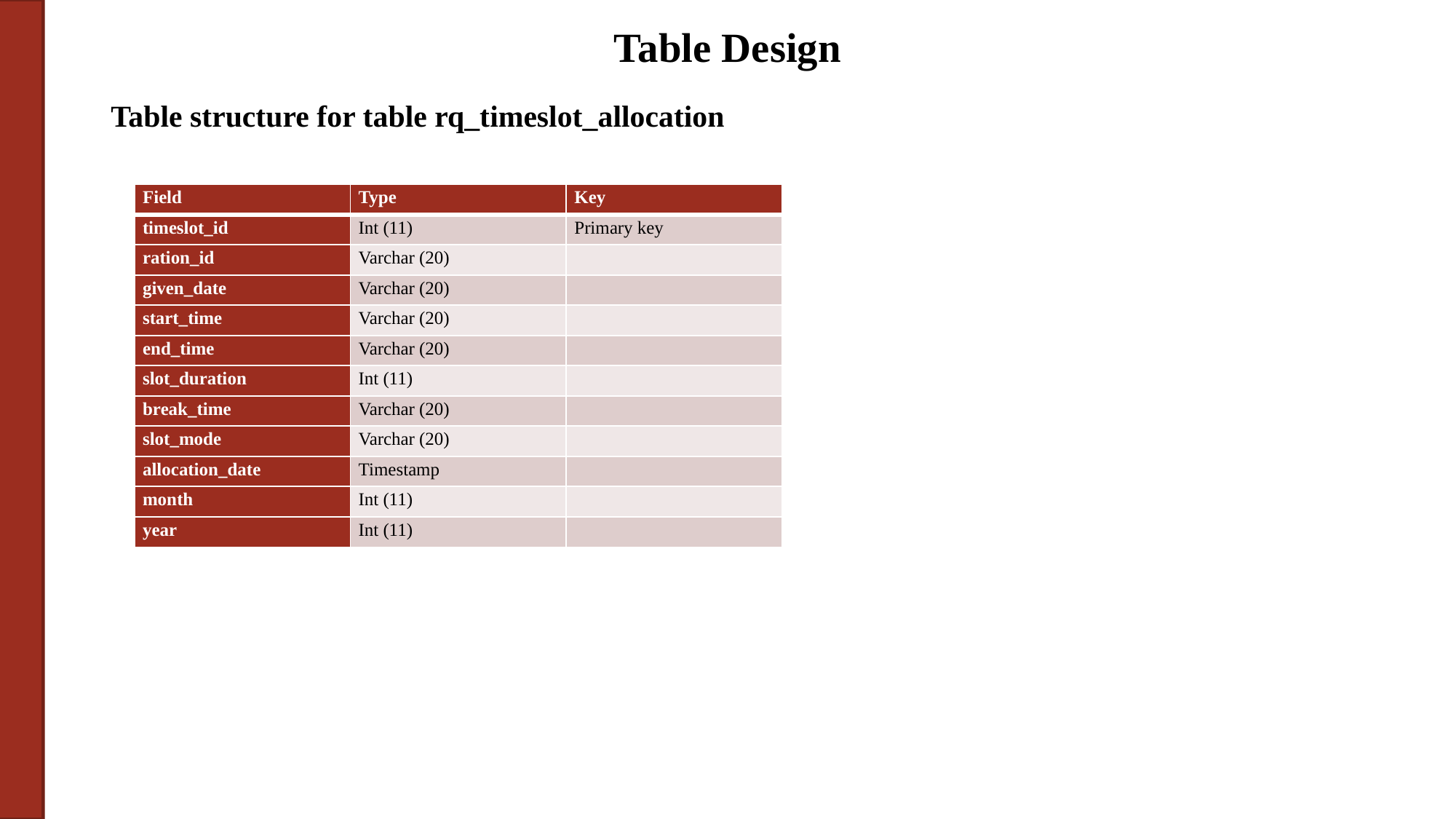

# Table Design
Table structure for table rq_timeslot_allocation

| Field | Type | Key |
| --- | --- | --- |
| timeslot\_id | Int (11) | Primary key |
| ration\_id | Varchar (20) |  |
| given\_date | Varchar (20) |  |
| start\_time | Varchar (20) |  |
| end\_time | Varchar (20) |  |
| slot\_duration | Int (11) |  |
| break\_time | Varchar (20) |  |
| slot\_mode | Varchar (20) |  |
| allocation\_date | Timestamp |  |
| month | Int (11) |  |
| year | Int (11) |  |